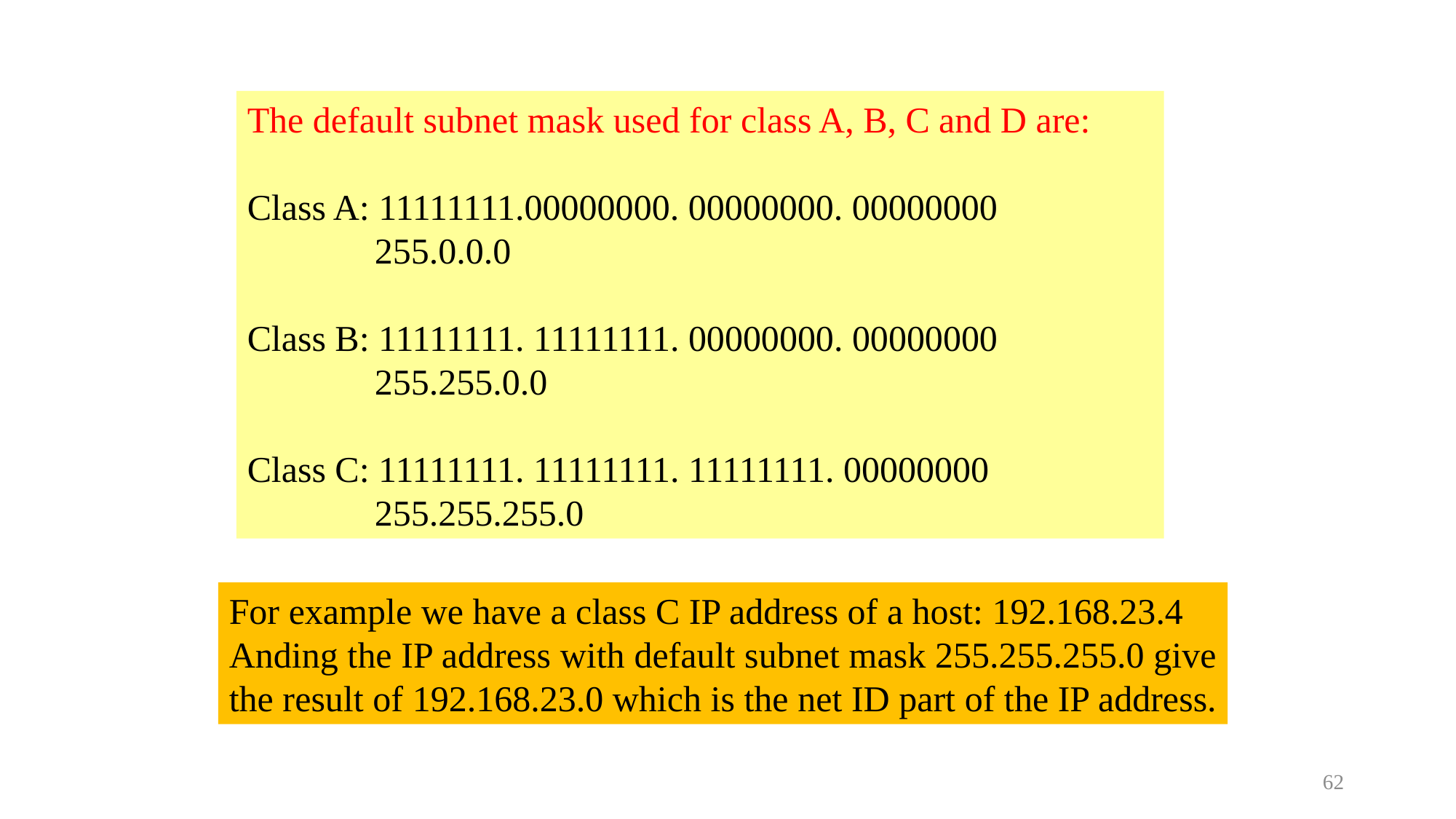

The default subnet mask used for class A, B, C and D are:

Class A: 11111111.00000000. 00000000. 00000000
	  255.0.0.0

Class B: 11111111. 11111111. 00000000. 00000000
	  255.255.0.0

Class C: 11111111. 11111111. 11111111. 00000000
	  255.255.255.0
For example we have a class C IP address of a host: 192.168.23.4
Anding the IP address with default subnet mask 255.255.255.0 give the result of 192.168.23.0 which is the net ID part of the IP address.
62